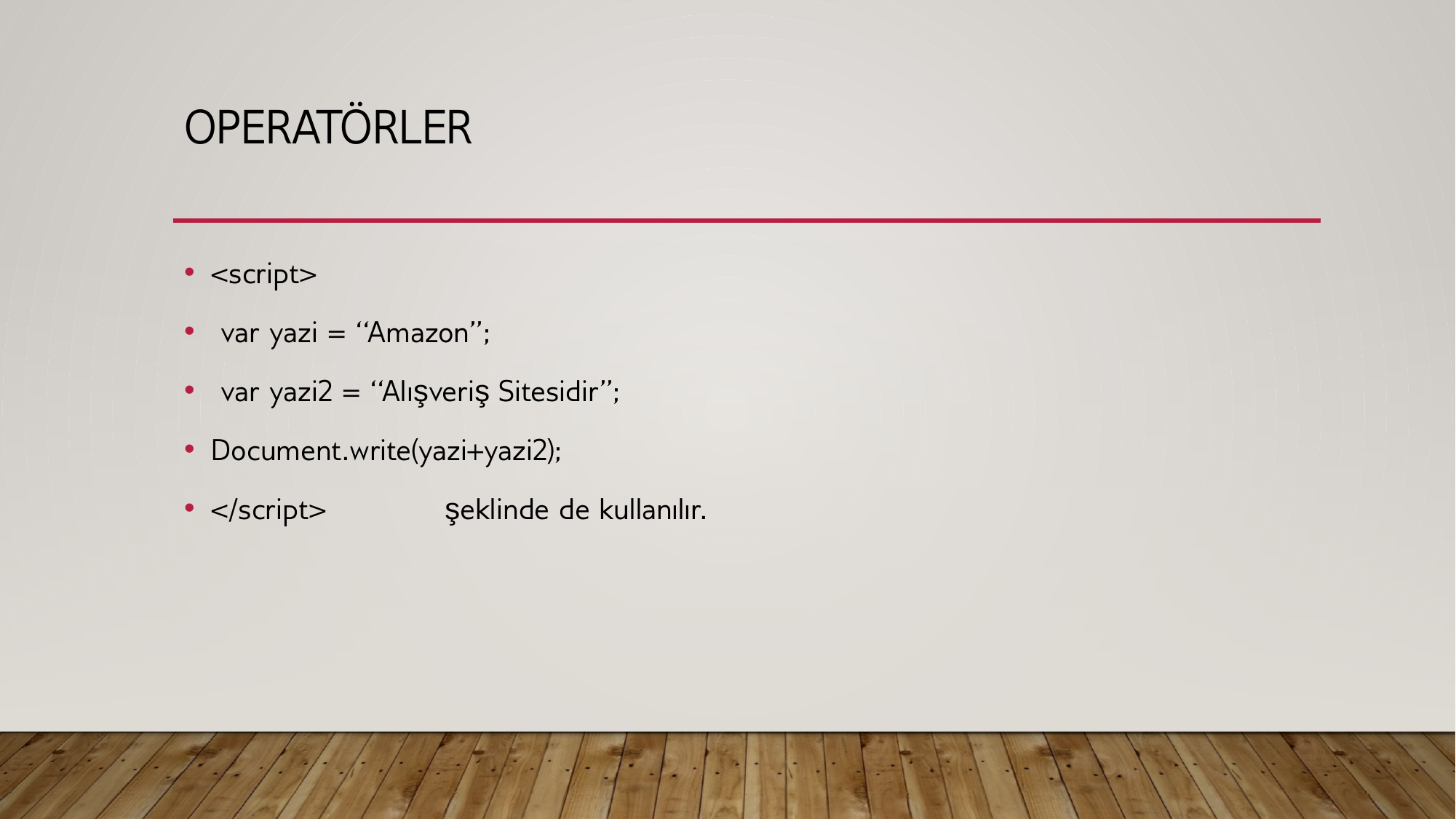

# Operatörler
<script>
 var yazi = ‘‘Amazon’’;
 var yazi2 = ‘‘Alışveriş Sitesidir’’;
Document.write(yazi+yazi2);
</script>             şeklinde de kullanılır.